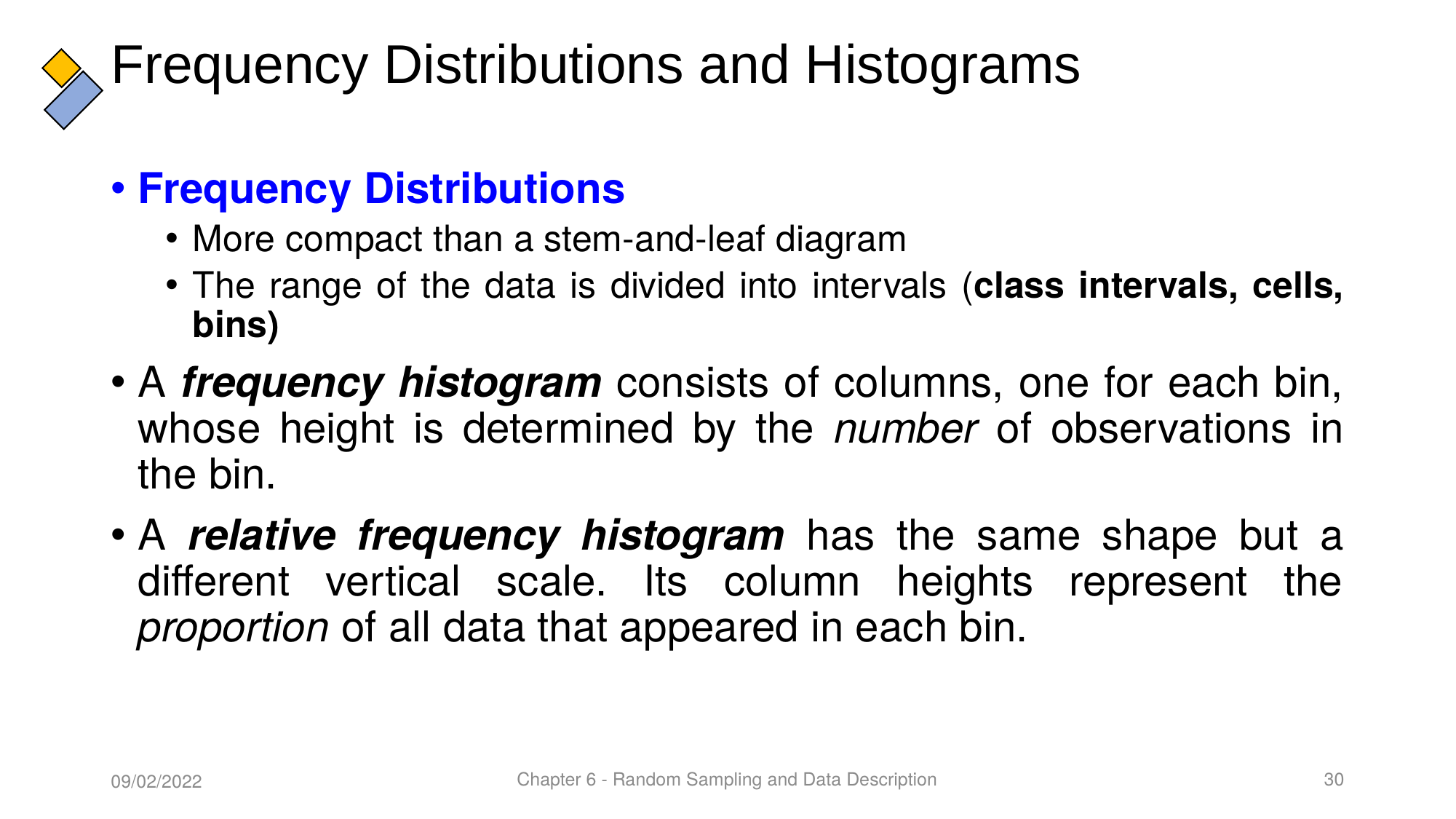

# Frequency Distributions and Histograms
Frequency Distributions
More compact than a stem-and-leaf diagram
The range of the data is divided into intervals (class intervals, cells, bins)
A frequency histogram consists of columns, one for each bin, whose height is determined by the number of observations in the bin.
A relative frequency histogram has the same shape but a different vertical scale. Its column heights represent the proportion of all data that appeared in each bin.
09/02/2022
Chapter 6 - Random Sampling and Data Description
30